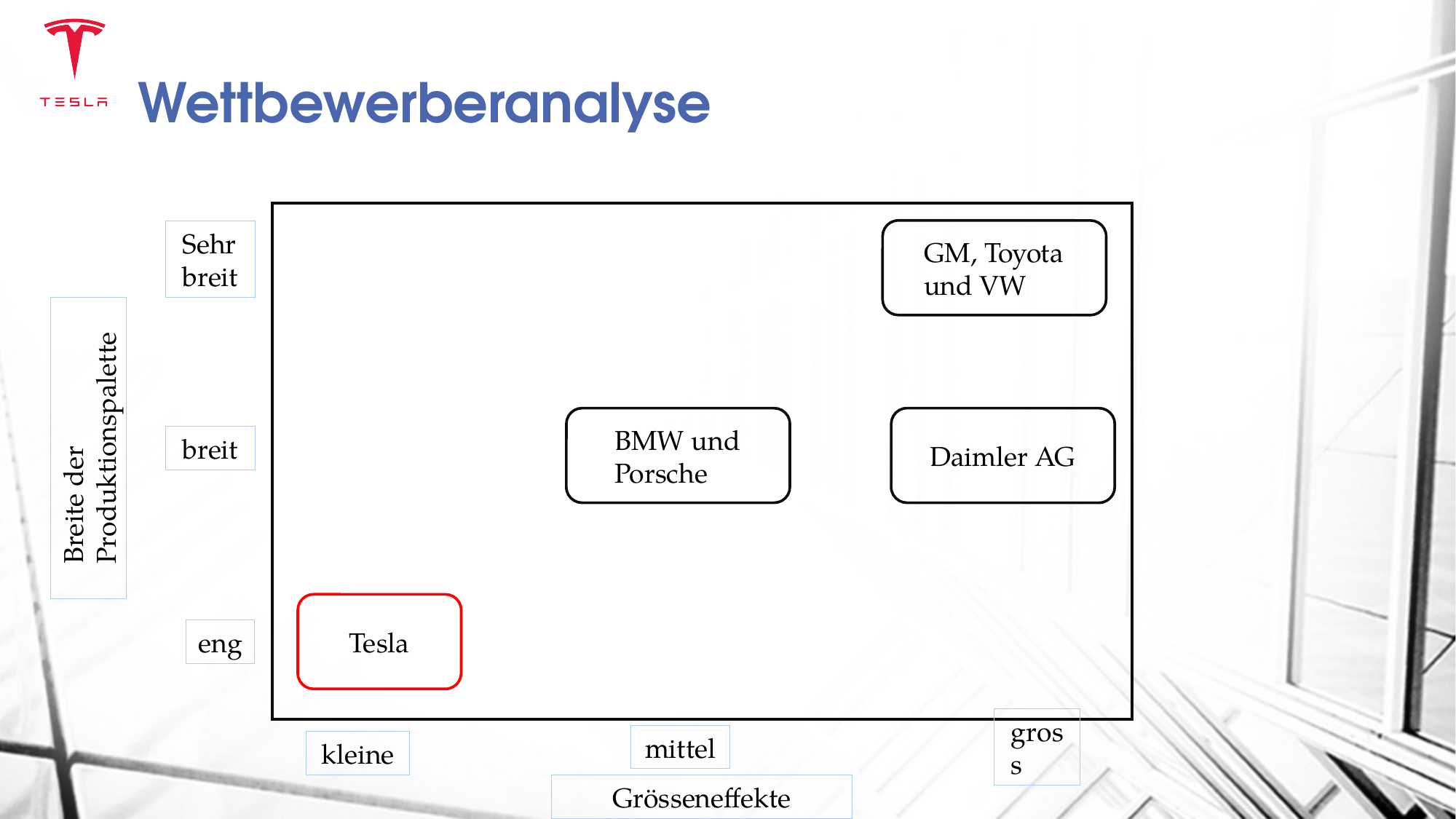

# Wettbewerberanalyse

Sehr breit

GM, Toyota und VW

Breite der Produktionspalette
BMW und Porsche
breit
Daimler AG

eng
Tesla
mittel
gross
kleine
Grösseneffekte